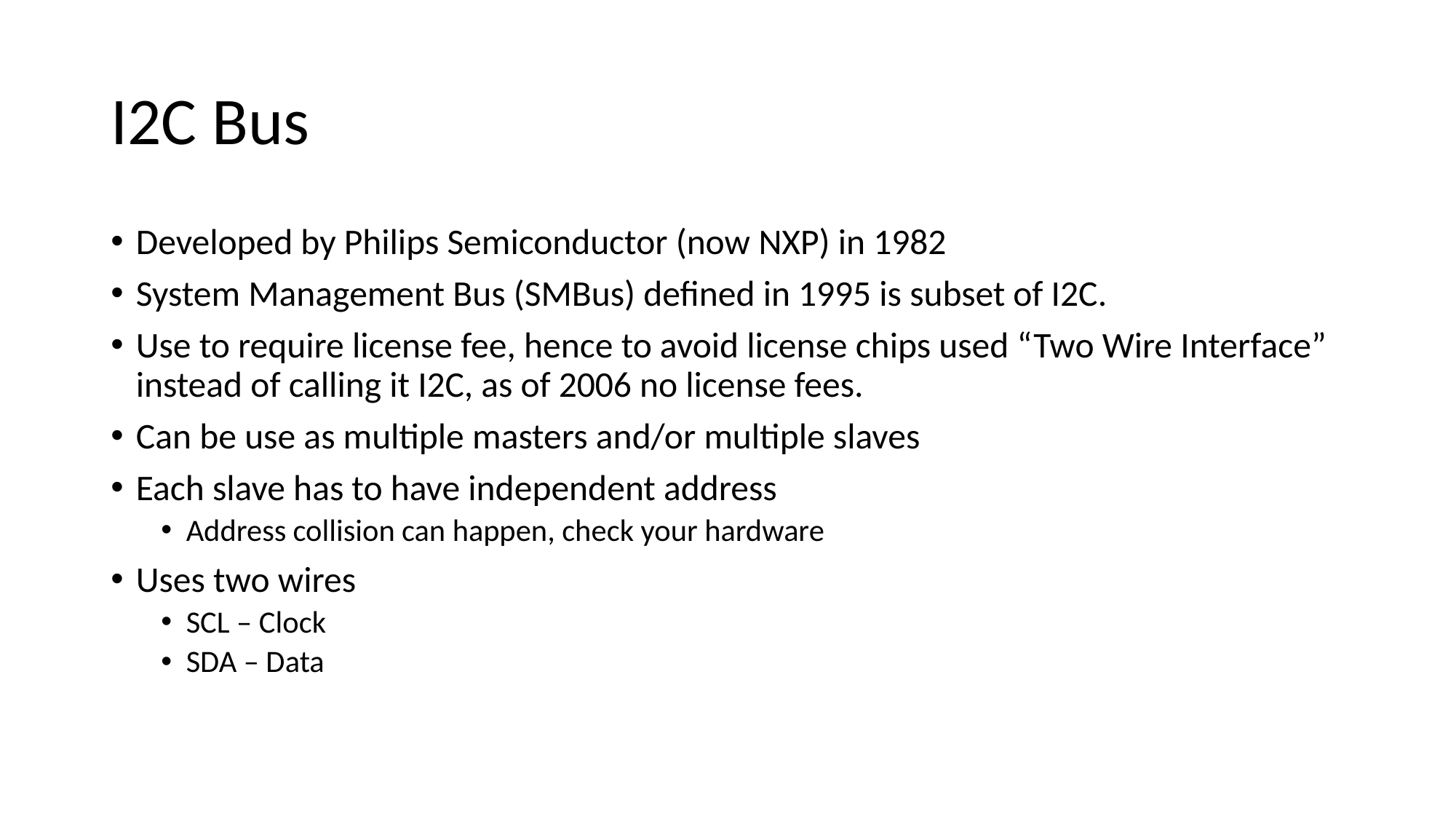

# I2C Bus
Developed by Philips Semiconductor (now NXP) in 1982
System Management Bus (SMBus) defined in 1995 is subset of I2C.
Use to require license fee, hence to avoid license chips used “Two Wire Interface” instead of calling it I2C, as of 2006 no license fees.
Can be use as multiple masters and/or multiple slaves
Each slave has to have independent address
Address collision can happen, check your hardware
Uses two wires
SCL – Clock
SDA – Data